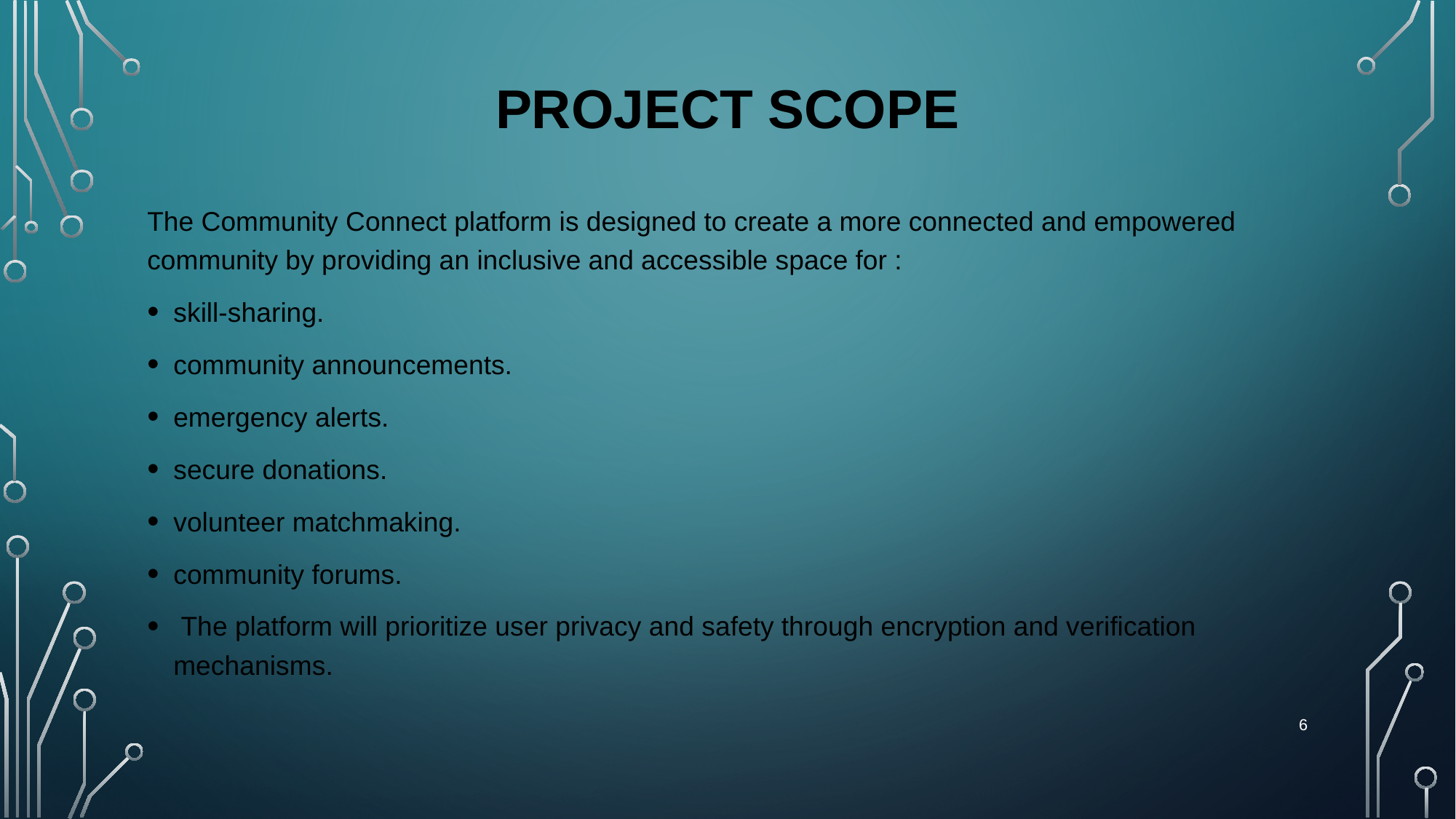

# Project Scope
The Community Connect platform is designed to create a more connected and empowered community by providing an inclusive and accessible space for :
skill-sharing.
community announcements.
emergency alerts.
secure donations.
volunteer matchmaking.
community forums.
 The platform will prioritize user privacy and safety through encryption and verification mechanisms.

6